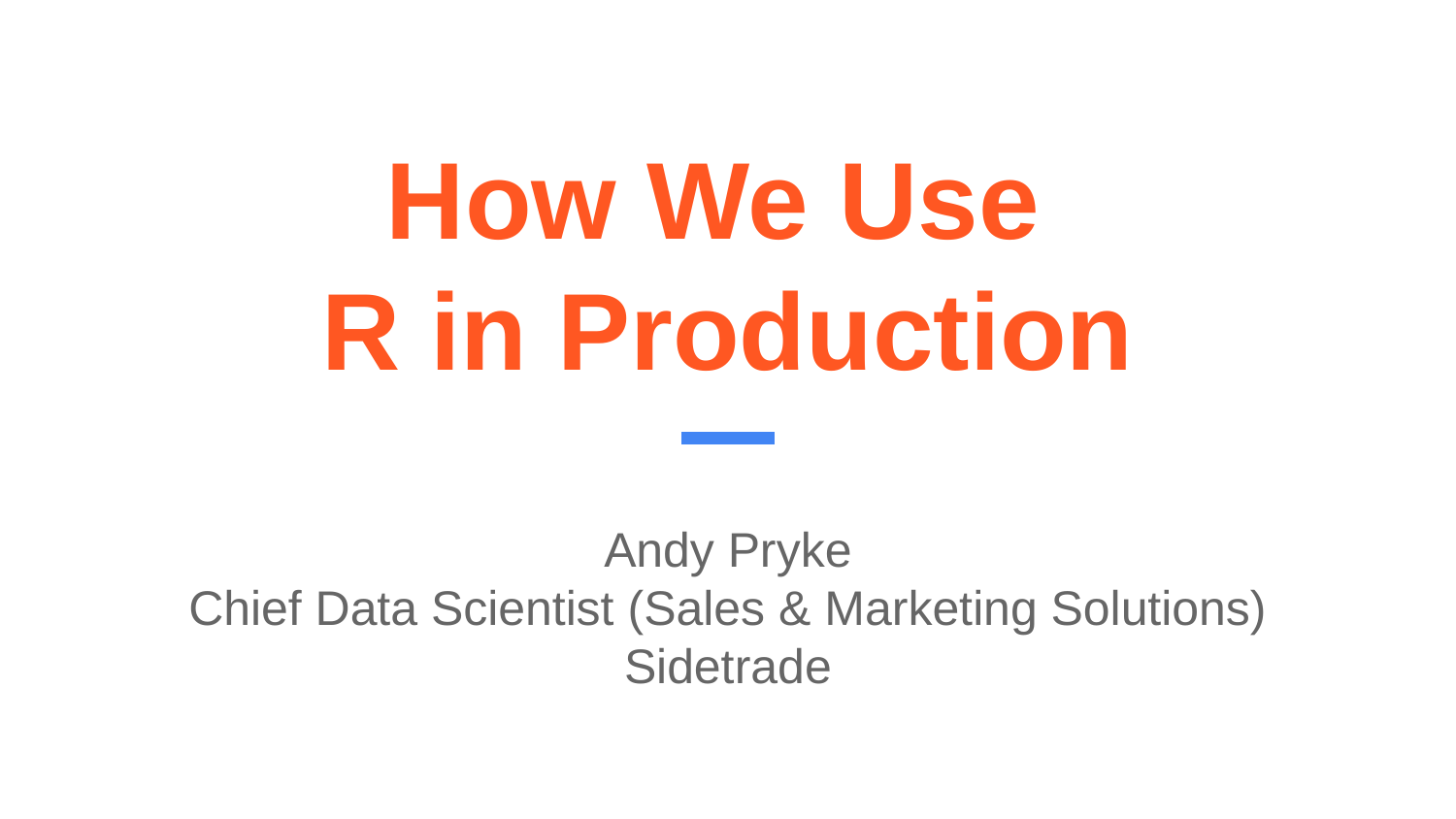

# How We Use R in Production
Andy Pryke
Chief Data Scientist (Sales & Marketing Solutions)
Sidetrade